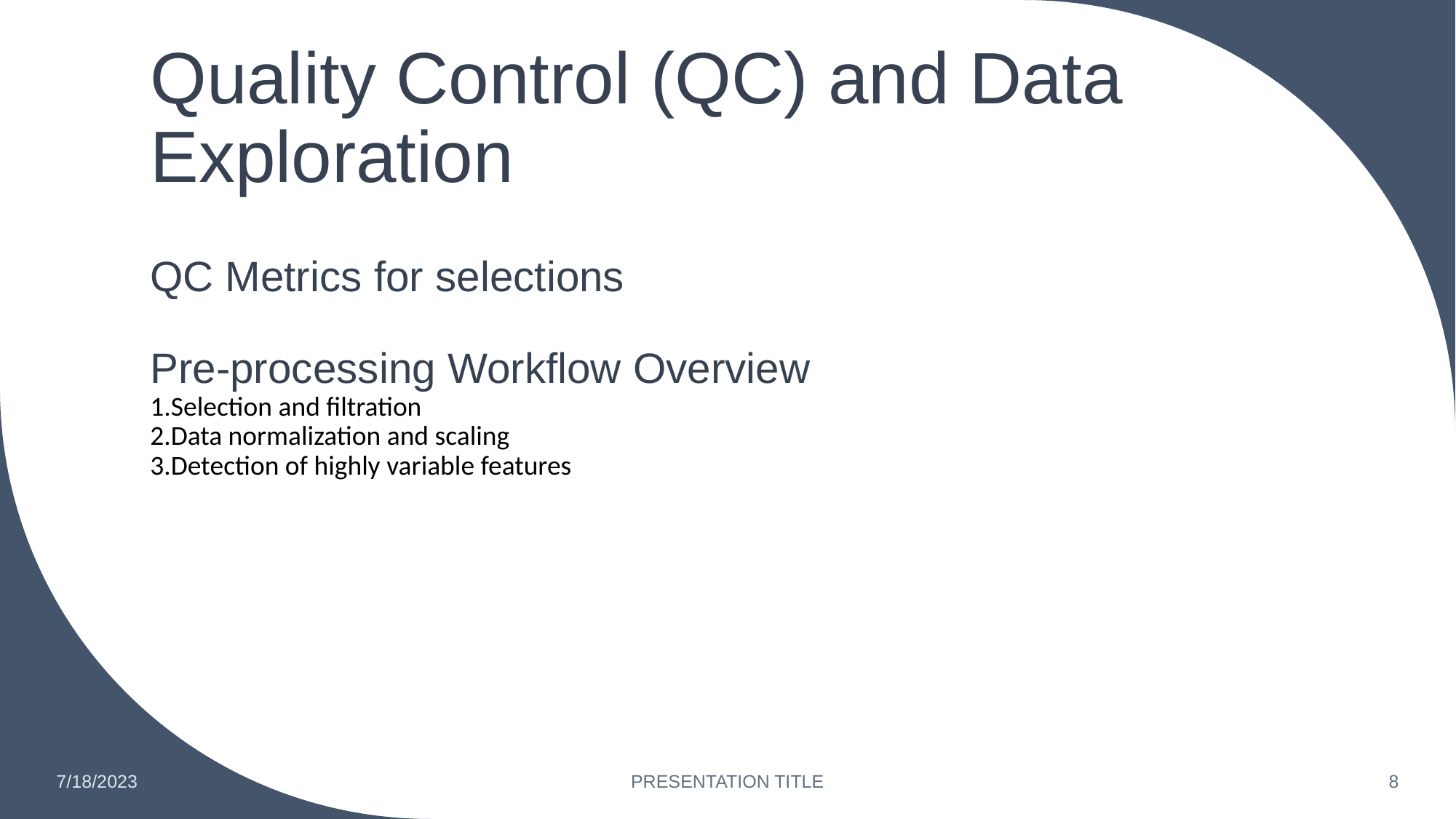

# Quality Control (QC) and Data Exploration
QC Metrics for selections
Pre-processing Workflow Overview
1.Selection and filtration
2.Data normalization and scaling
3.Detection of highly variable features
7/18/2023
PRESENTATION TITLE
8